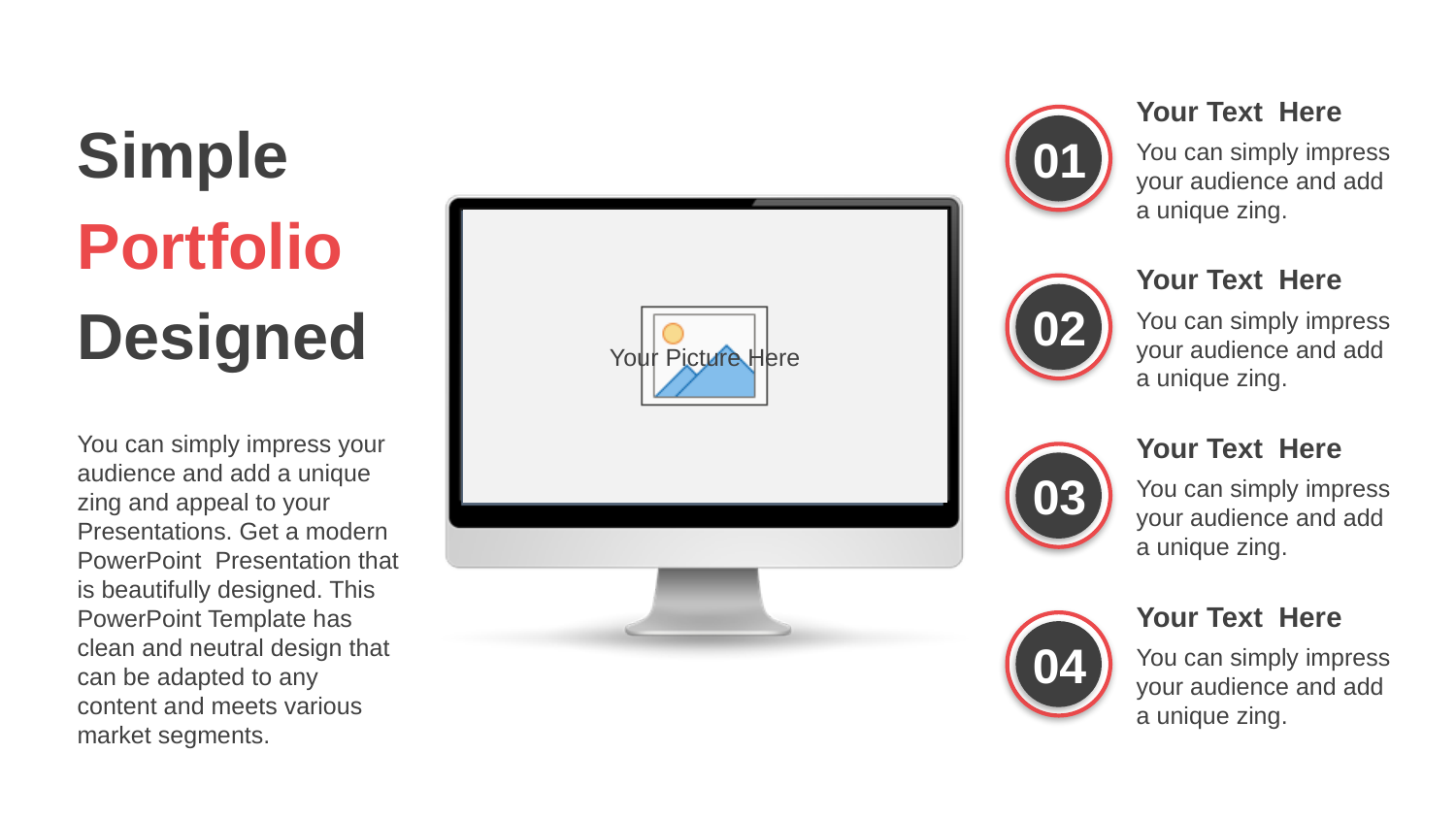

Your Text  Here
You can simply impress your audience and add a unique zing.
Simple
Portfolio
Designed

01

Your Text  Here
You can simply impress your audience and add a unique zing.

02
You can simply impress your audience and add a unique zing and appeal to your Presentations. Get a modern PowerPoint  Presentation that is beautifully designed. This PowerPoint Template has clean and neutral design that can be adapted to any content and meets various market segments.
Your Text  Here
You can simply impress your audience and add a unique zing.

03
Your Text  Here
You can simply impress your audience and add a unique zing.

04